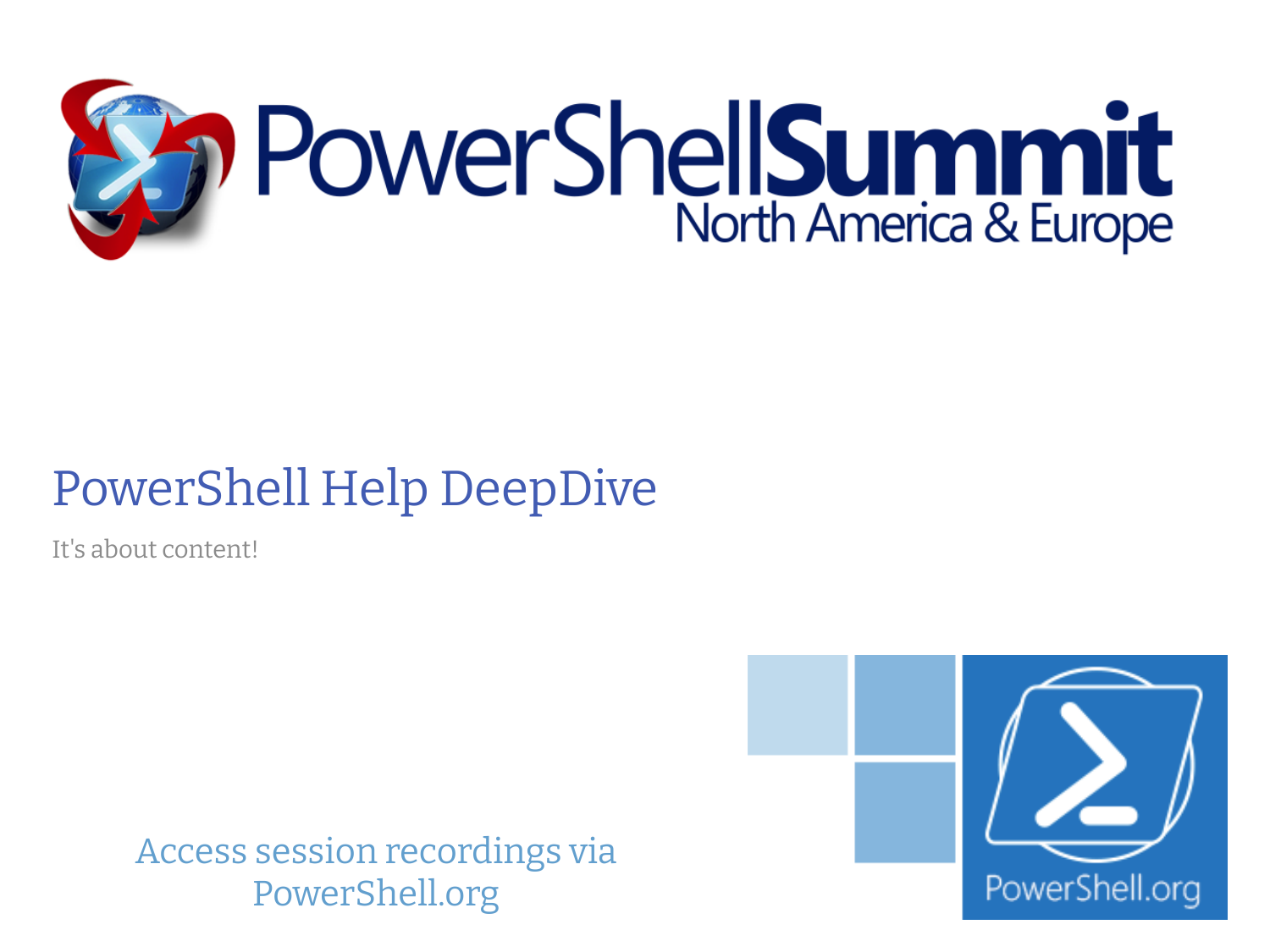

# PowerShell Help DeepDive
It's about content!